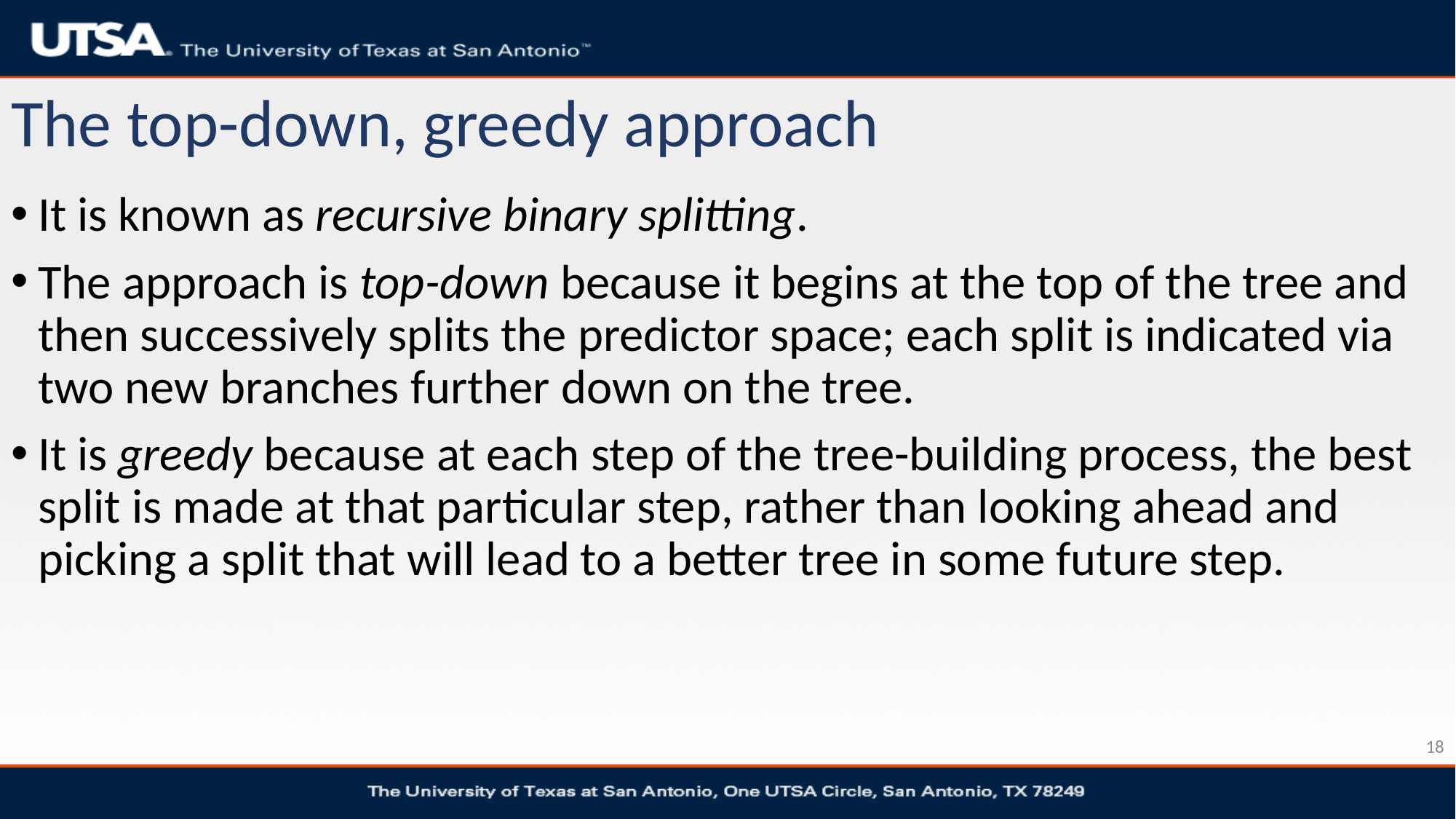

# The top-down, greedy approach
It is known as recursive binary splitting.
The approach is top-down because it begins at the top of the tree and then successively splits the predictor space; each split is indicated via two new branches further down on the tree.
It is greedy because at each step of the tree-building process, the best split is made at that particular step, rather than looking ahead and picking a split that will lead to a better tree in some future step.
18